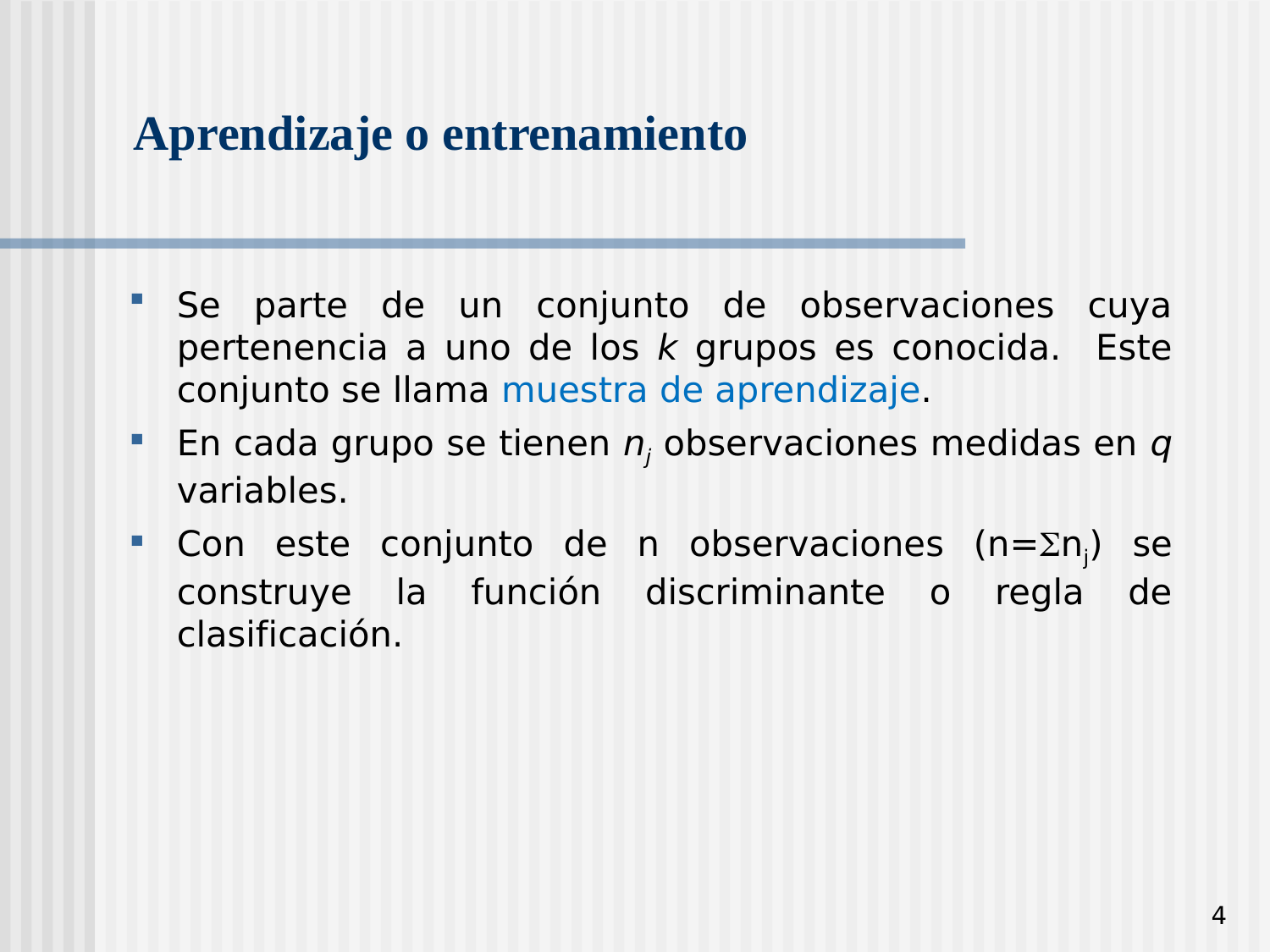

# Aprendizaje o entrenamiento
Se parte de un conjunto de observaciones cuya pertenencia a uno de los k grupos es conocida.  Este conjunto se llama muestra de aprendizaje.
En cada grupo se tienen nj observaciones medidas en q variables.
Con este conjunto de n observaciones (n=Σnj) se construye la función discriminante o regla de clasificación.

4